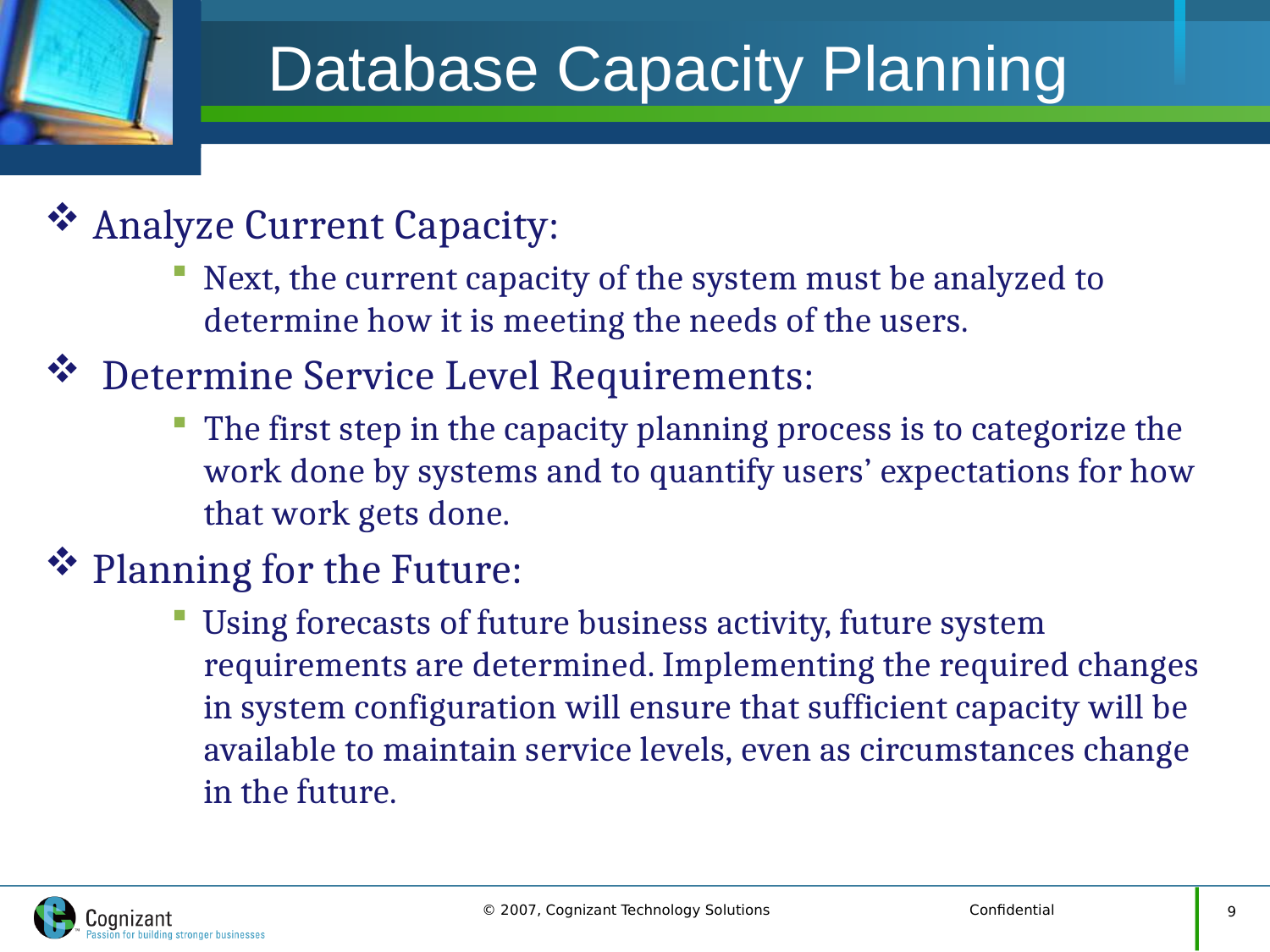

# Database Capacity Planning
Analyze Current Capacity:
Next, the current capacity of the system must be analyzed to determine how it is meeting the needs of the users.
 Determine Service Level Requirements:
The first step in the capacity planning process is to categorize the work done by systems and to quantify users’ expectations for how that work gets done.
Planning for the Future:
Using forecasts of future business activity, future system requirements are determined. Implementing the required changes in system configuration will ensure that sufficient capacity will be available to maintain service levels, even as circumstances change in the future.

9